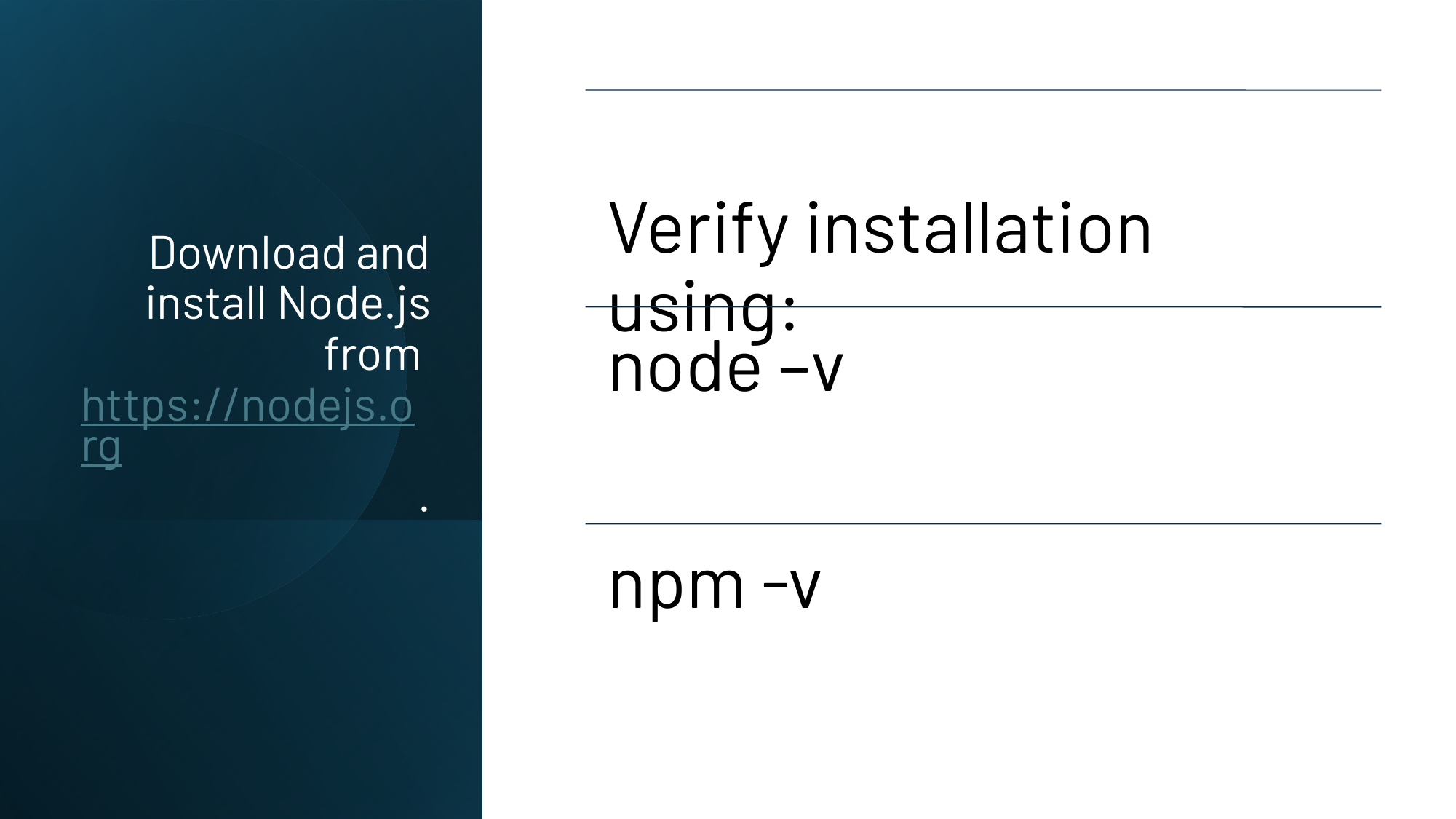

Verify installation using:
node –v
npm -v

Download and install Node.js from https://nodejs.org.